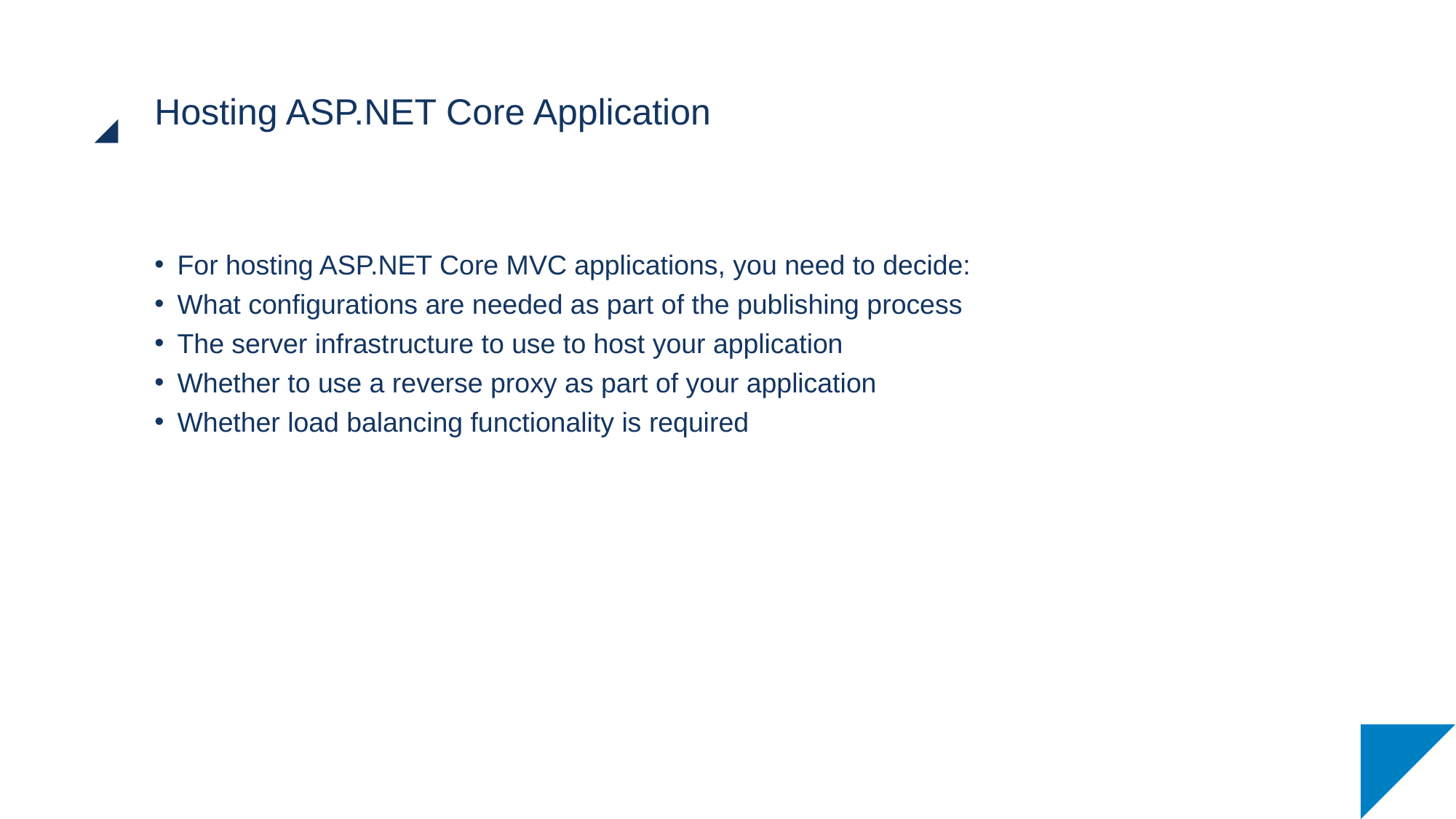

# Hosting ASP.NET Core Application
For hosting ASP.NET Core MVC applications, you need to decide:
What configurations are needed as part of the publishing process
The server infrastructure to use to host your application
Whether to use a reverse proxy as part of your application
Whether load balancing functionality is required